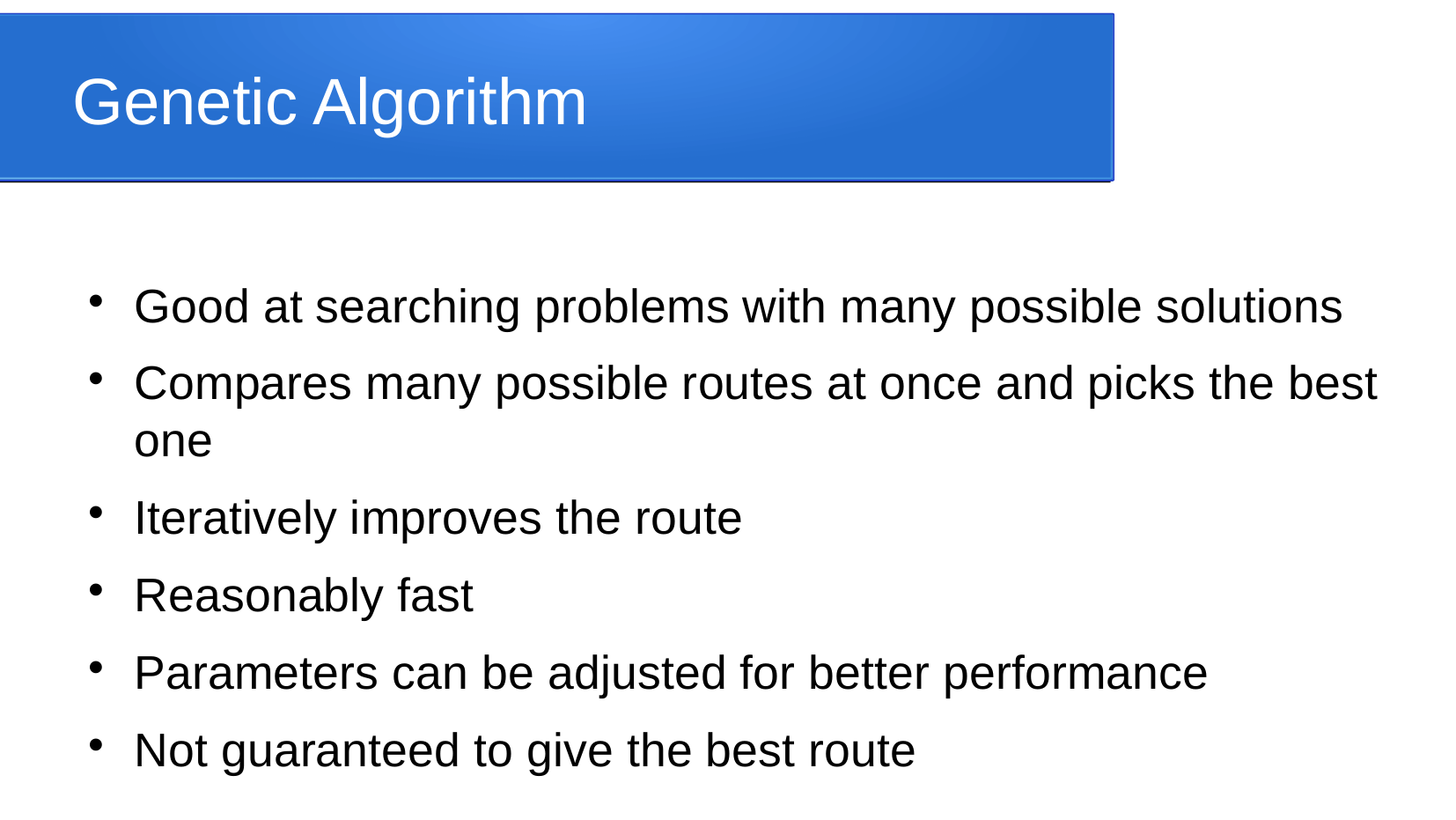

Genetic Algorithm

Good at searching problems with many possible solutions
Compares many possible routes at once and picks the best one
Iteratively improves the route
Reasonably fast
Parameters can be adjusted for better performance
Not guaranteed to give the best route